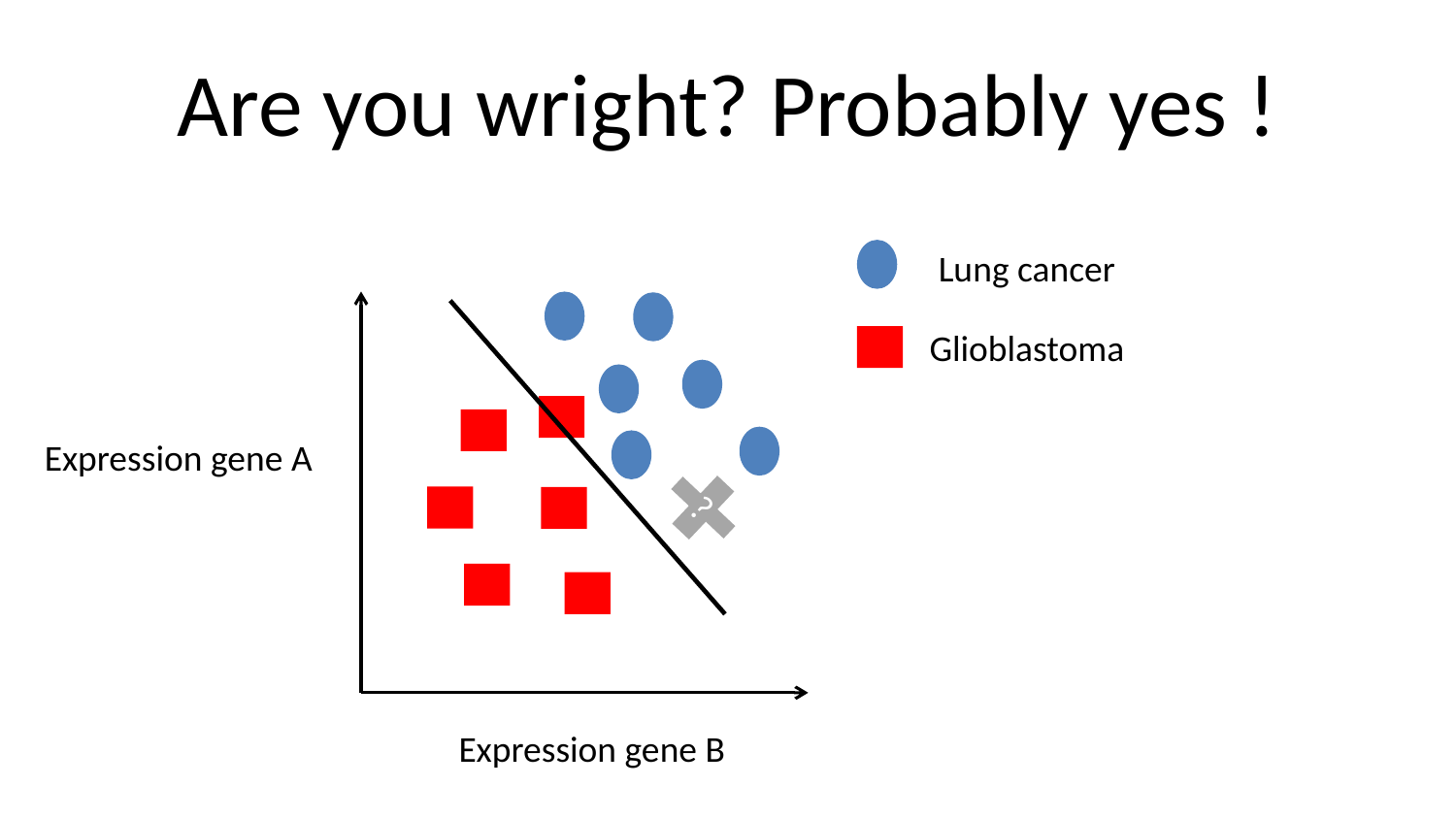

# Are you wright? Probably yes !
Lung cancer

Glioblastoma

Expression gene A

?

Expression gene B